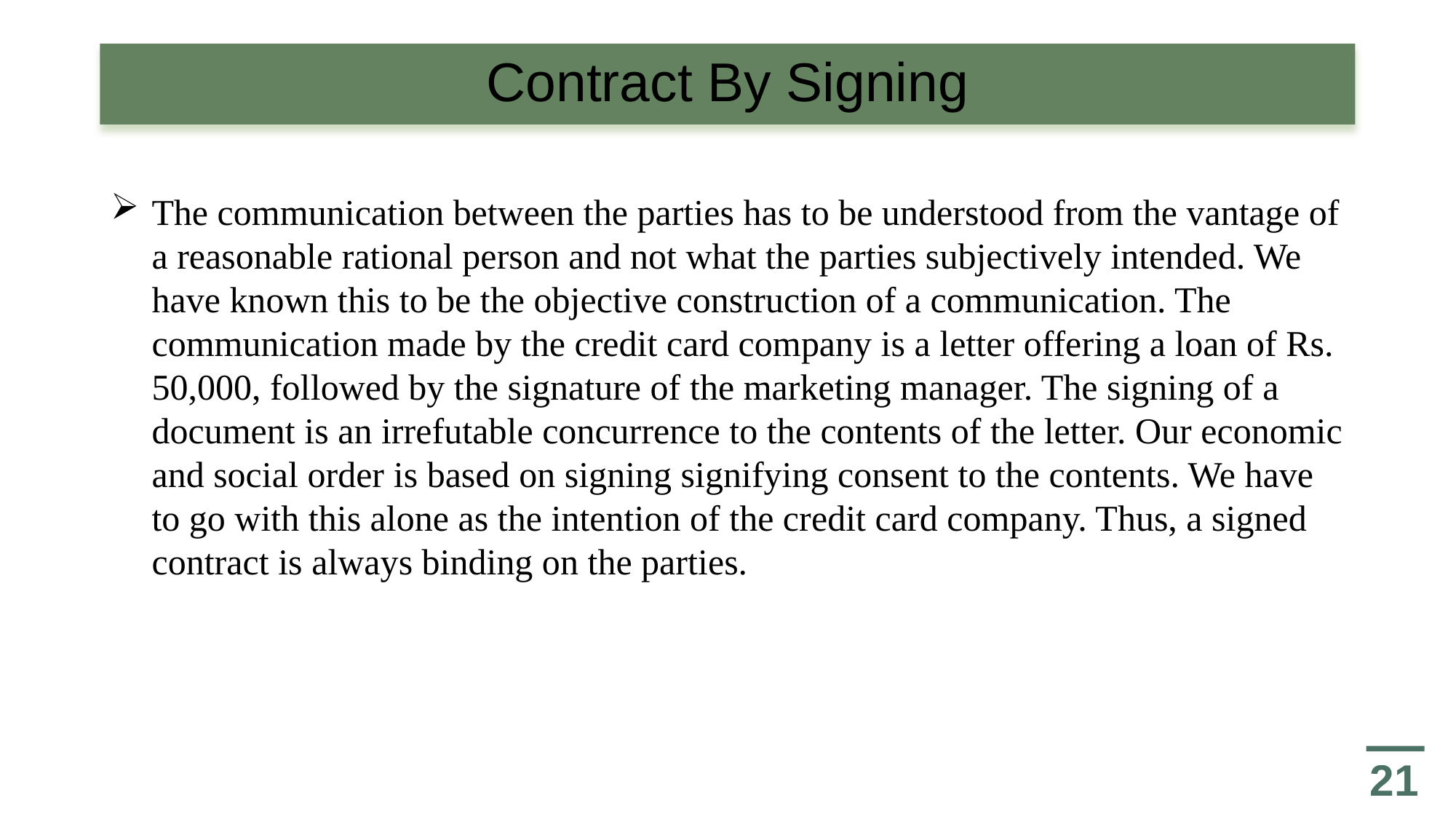

# Contract By Signing
The communication between the parties has to be understood from the vantage of a reasonable rational person and not what the parties subjectively intended. We have known this to be the objective construction of a communication. The communication made by the credit card company is a letter offering a loan of Rs. 50,000, followed by the signature of the marketing manager. The signing of a document is an irrefutable concurrence to the contents of the letter. Our economic and social order is based on signing signifying consent to the contents. We have to go with this alone as the intention of the credit card company. Thus, a signed contract is always binding on the parties.

21